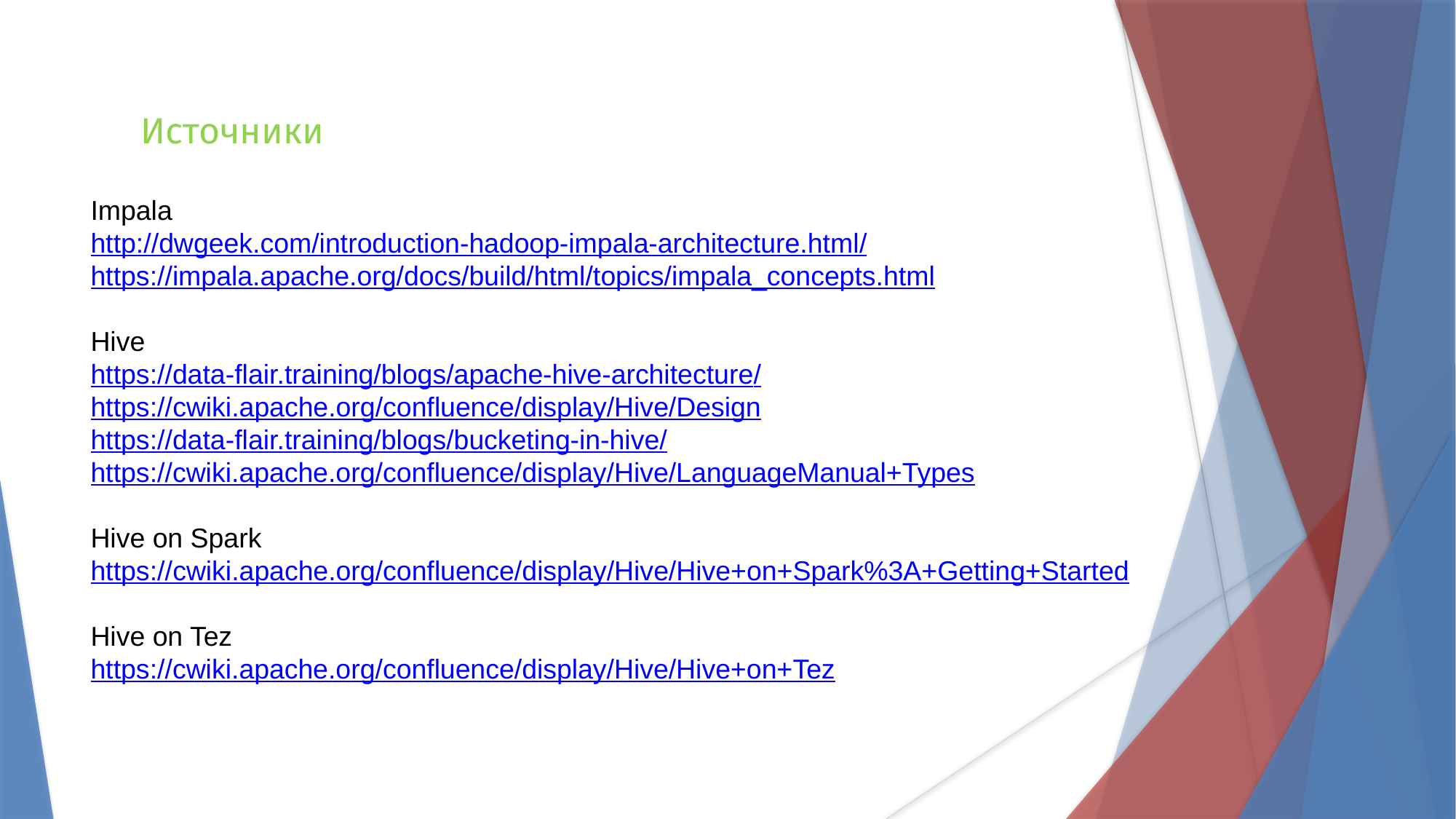

Источники
Impala
http://dwgeek.com/introduction-hadoop-impala-architecture.html/
https://impala.apache.org/docs/build/html/topics/impala_concepts.html

Hive
https://data-flair.training/blogs/apache-hive-architecture/
https://cwiki.apache.org/confluence/display/Hive/Design
https://data-flair.training/blogs/bucketing-in-hive/
https://cwiki.apache.org/confluence/display/Hive/LanguageManual+Types

Hive on Spark
https://cwiki.apache.org/confluence/display/Hive/Hive+on+Spark%3A+Getting+Started

Hive on Tez
https://cwiki.apache.org/confluence/display/Hive/Hive+on+Tez